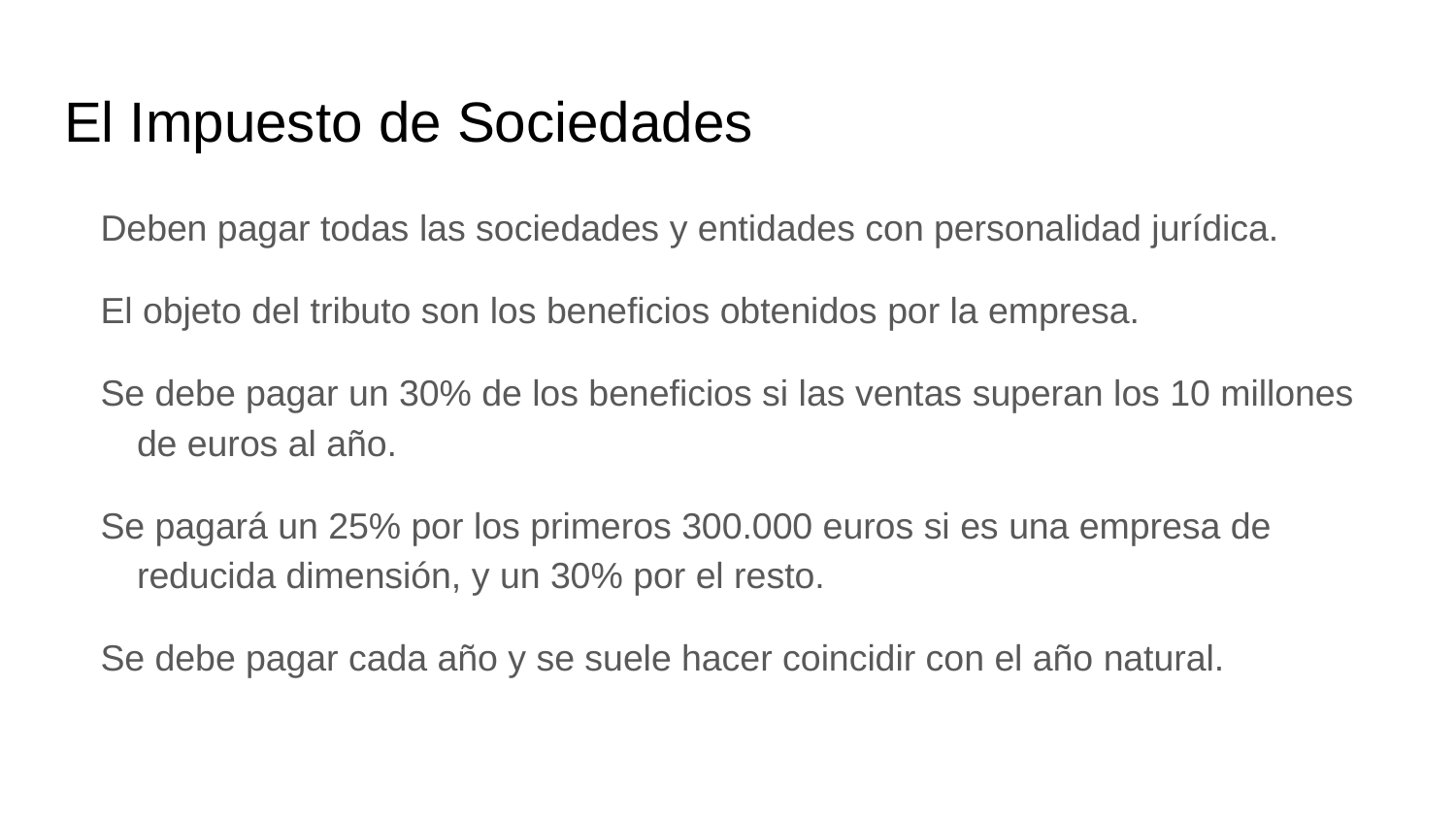

# El Impuesto de Sociedades
Deben pagar todas las sociedades y entidades con personalidad jurídica.
El objeto del tributo son los beneficios obtenidos por la empresa.
Se debe pagar un 30% de los beneficios si las ventas superan los 10 millones de euros al año.
Se pagará un 25% por los primeros 300.000 euros si es una empresa de reducida dimensión, y un 30% por el resto.
Se debe pagar cada año y se suele hacer coincidir con el año natural.